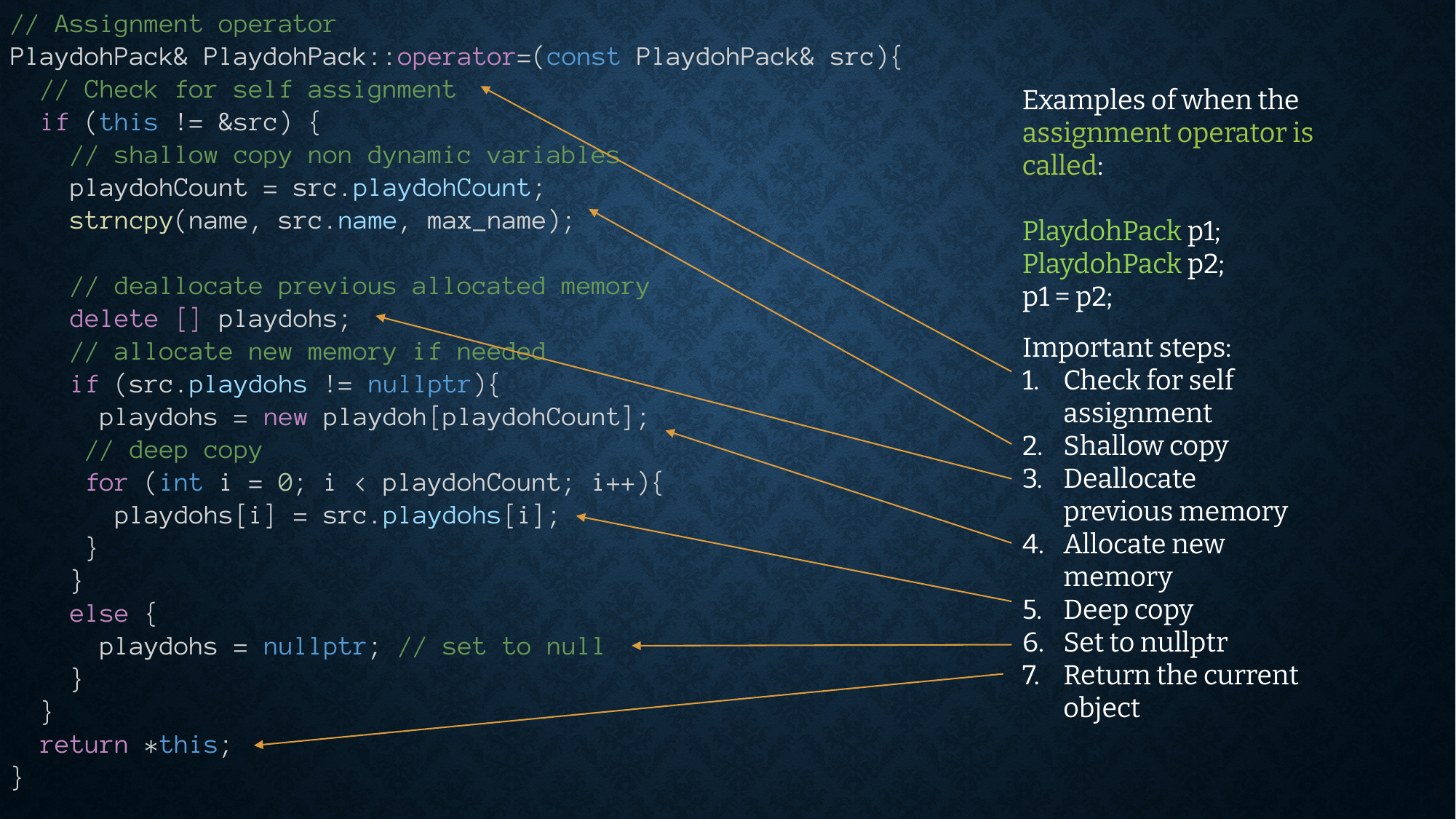

// Assignment operator
PlaydohPack& PlaydohPack::operator=(const PlaydohPack& src){
  // Check for self assignment
  if (this != &src) {
    // shallow copy non dynamic variables
    playdohCount = src.playdohCount;
    strncpy(name, src.name, max_name);
    // deallocate previous allocated memory
    delete [] playdohs;
    // allocate new memory if needed
    if (src.playdohs != nullptr){
      playdohs = new playdoh[playdohCount];
     // deep copy
     for (int i = 0; i < playdohCount; i++){
       playdohs[i] = src.playdohs[i];
     }
    }
    else {
      playdohs = nullptr; // set to null
    }
  }
  return *this;
}
Examples of when the assignment operator is called:

PlaydohPack p1;
PlaydohPack p2;
p1 = p2;
Important steps:
Check for self assignment
Shallow copy
Deallocate previous memory
Allocate new memory
Deep copy
Set to nullptr
Return the current object